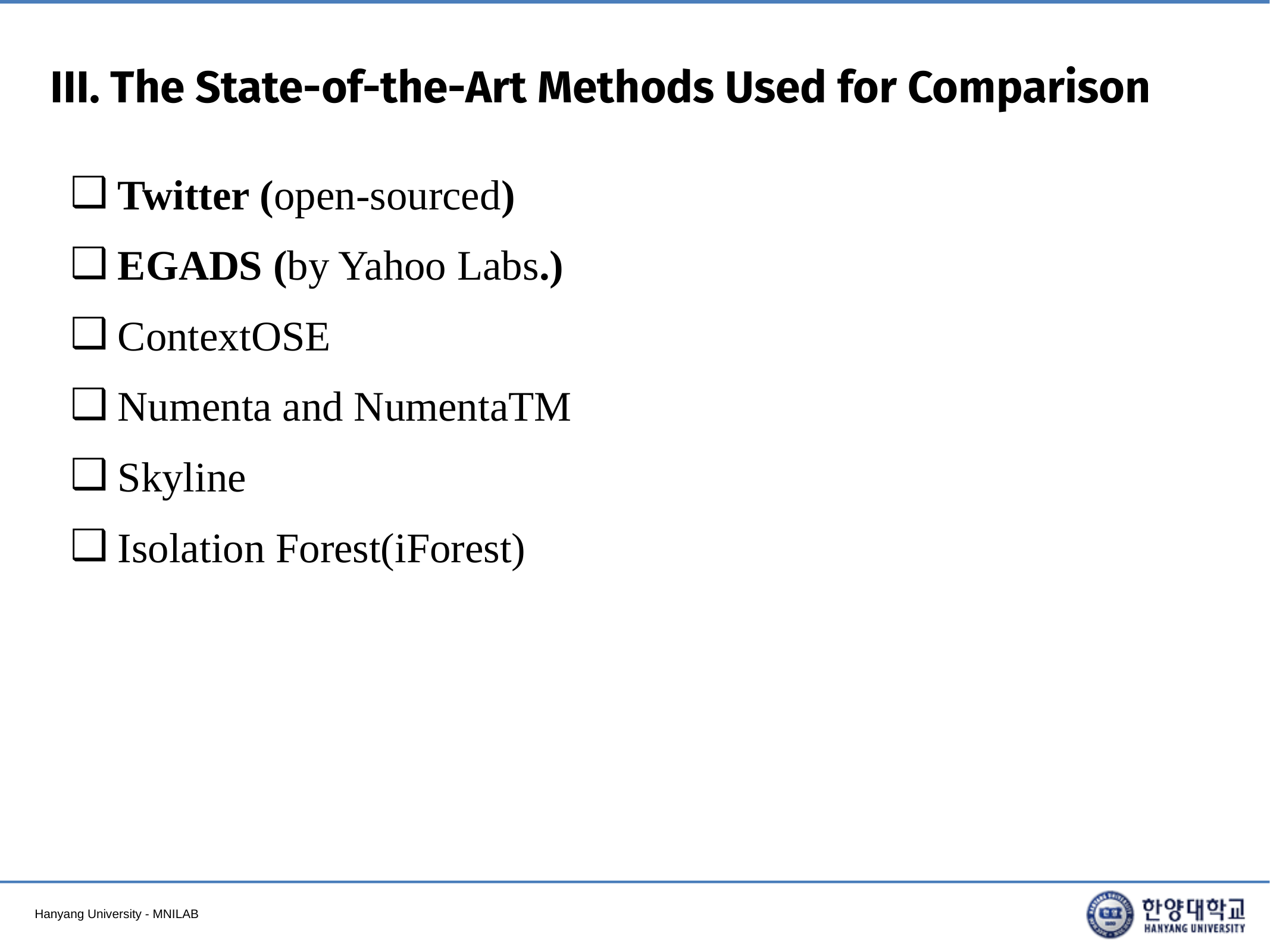

# III. The State-of-the-Art Methods Used for Comparison
Twitter (open-sourced)
EGADS (by Yahoo Labs.)
ContextOSE
Numenta and NumentaTM
Skyline
Isolation Forest(iForest)